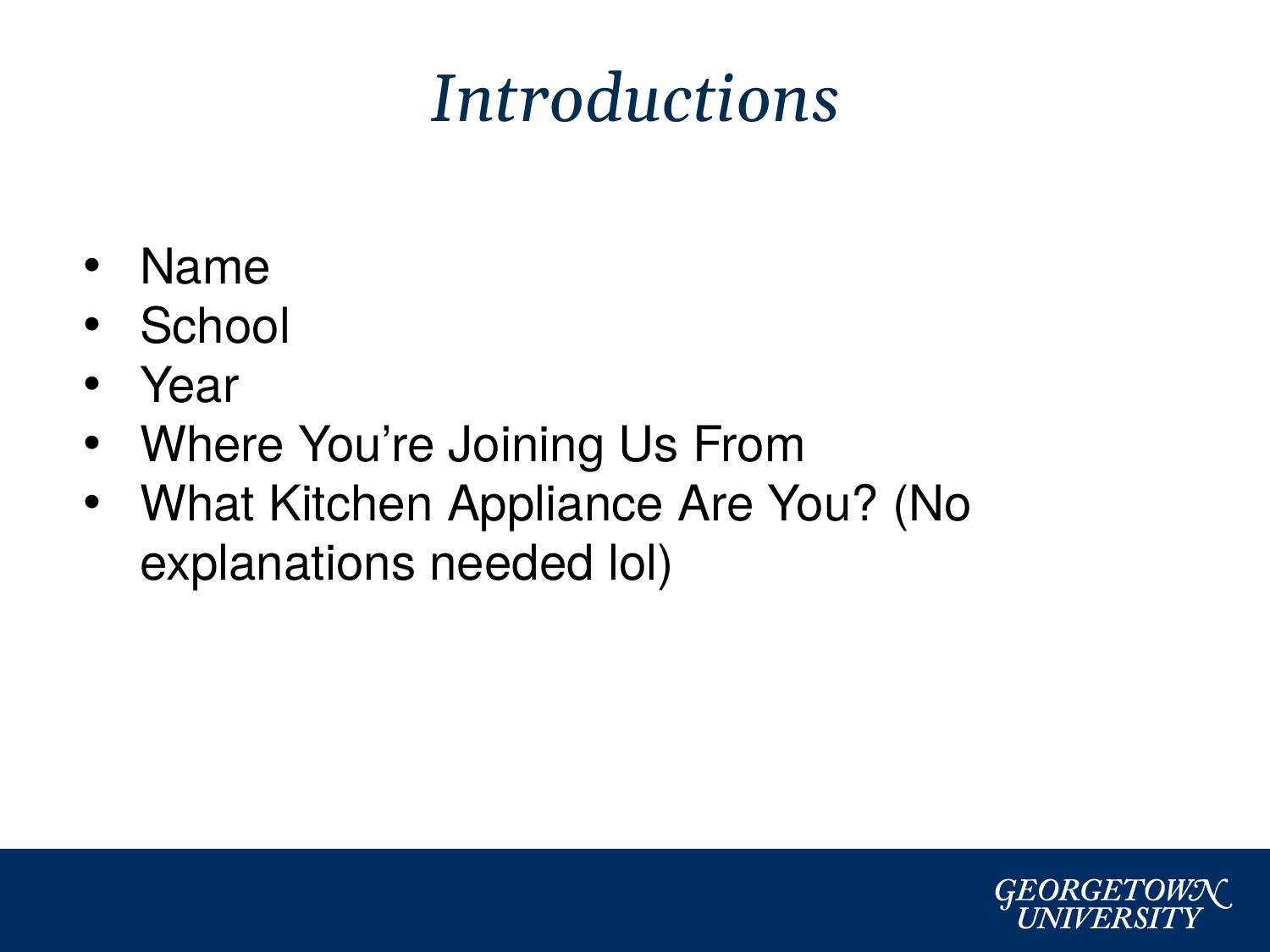

# Introductions
Name
School
Year
Where You’re Joining Us From
What Kitchen Appliance Are You? (No explanations needed lol)